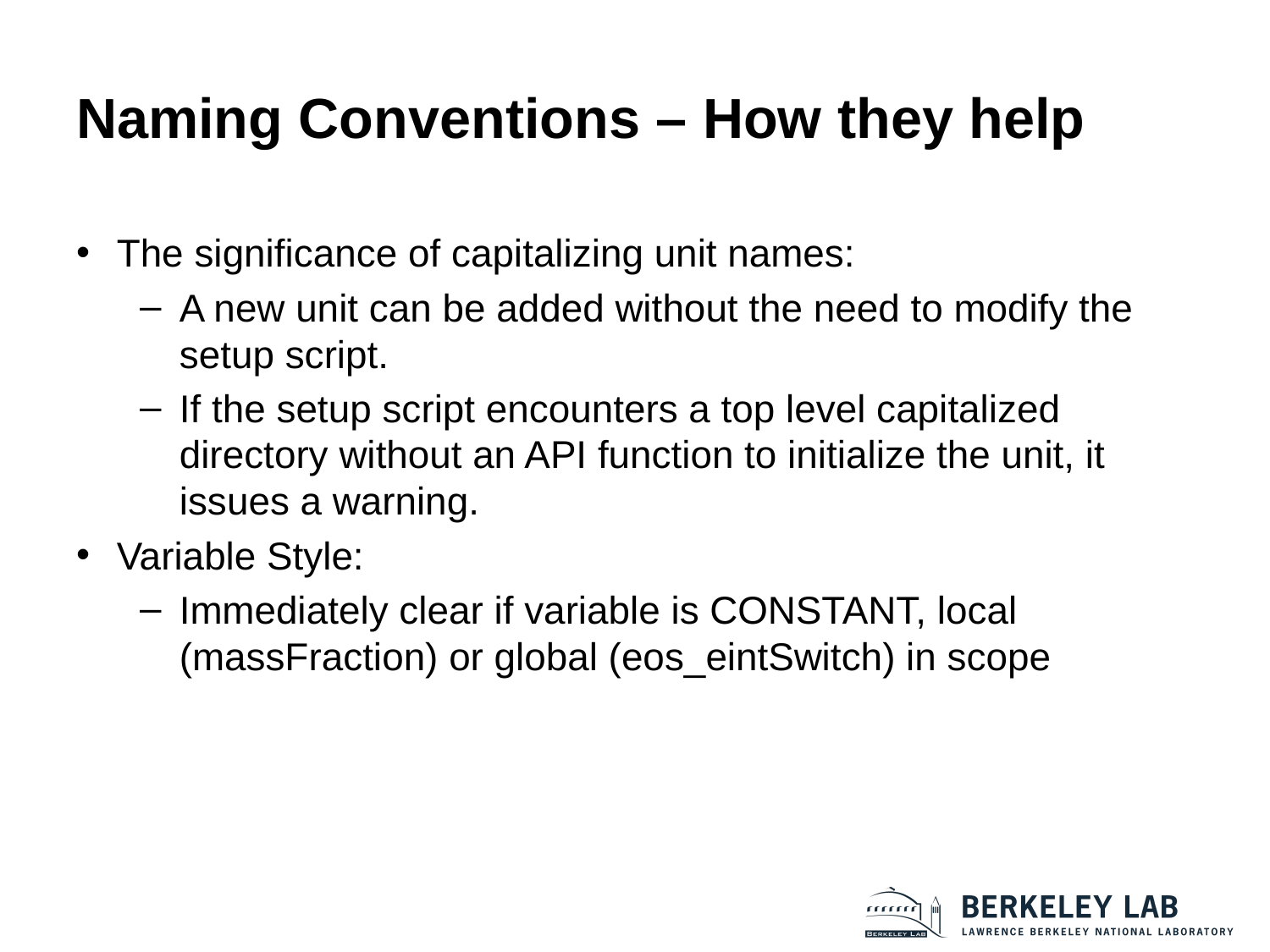

# Naming Conventions – How they help
The significance of capitalizing unit names:
A new unit can be added without the need to modify the setup script.
If the setup script encounters a top level capitalized directory without an API function to initialize the unit, it issues a warning.
Variable Style:
Immediately clear if variable is CONSTANT, local (massFraction) or global (eos_eintSwitch) in scope